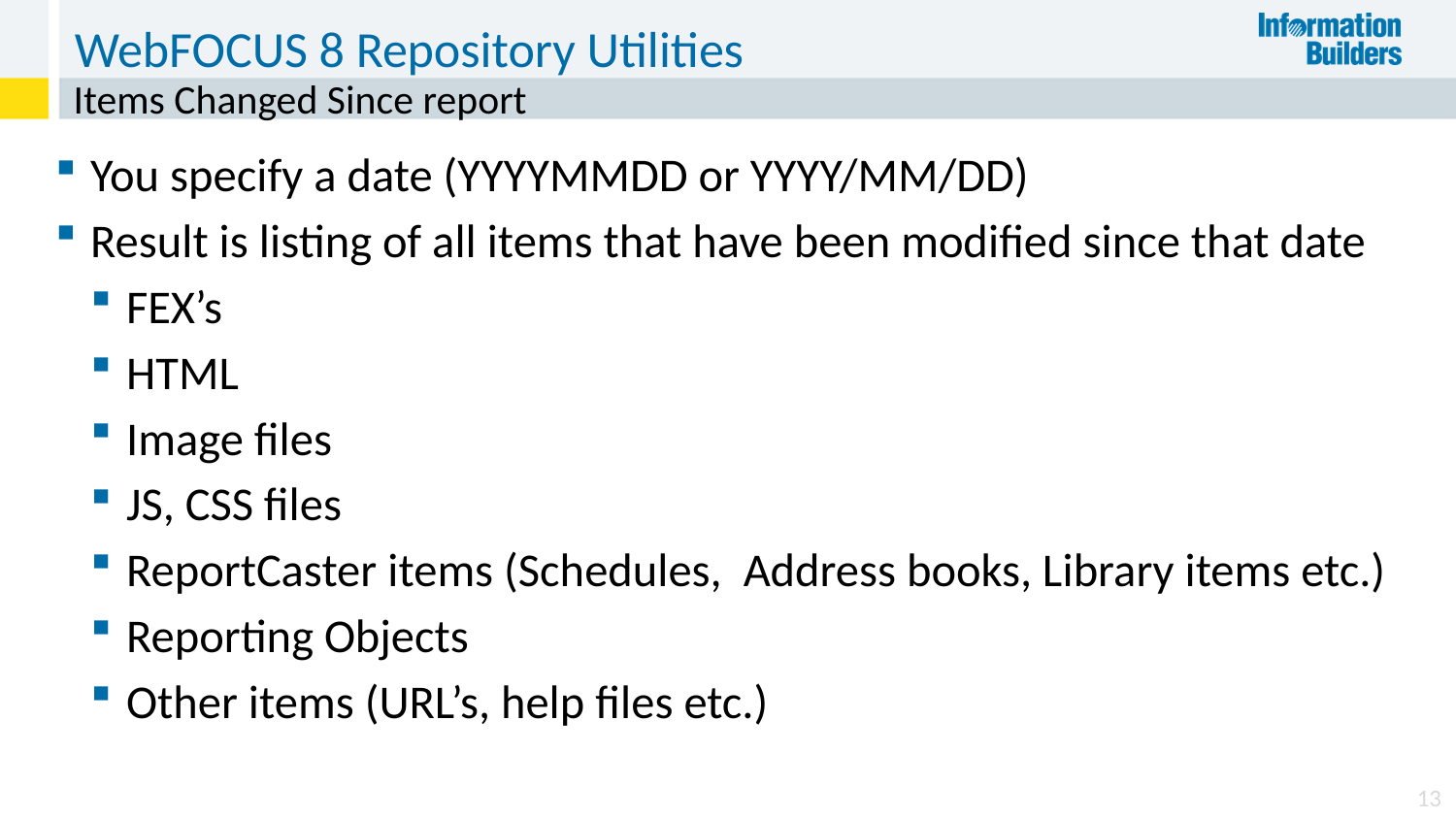

# WebFOCUS 8 Repository Utilities
Items Changed Since report
You specify a date (YYYYMMDD or YYYY/MM/DD)
Result is listing of all items that have been modified since that date
FEX’s
HTML
Image files
JS, CSS files
ReportCaster items (Schedules,  Address books, Library items etc.)
Reporting Objects
Other items (URL’s, help files etc.)
13